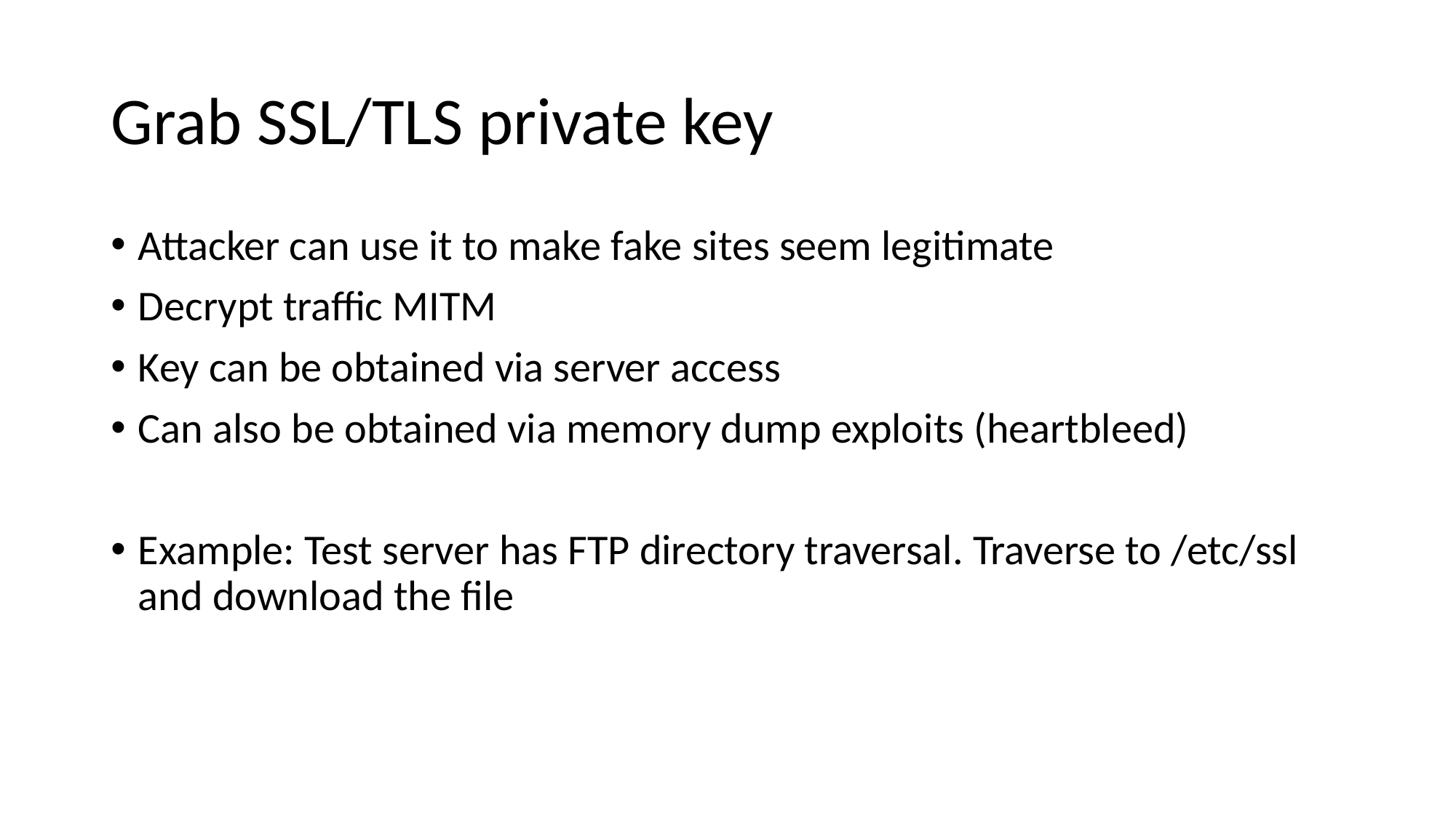

# Grab SSL/TLS private key
Attacker can use it to make fake sites seem legitimate
Decrypt traffic MITM
Key can be obtained via server access
Can also be obtained via memory dump exploits (heartbleed)

Example: Test server has FTP directory traversal. Traverse to /etc/ssl and download the file